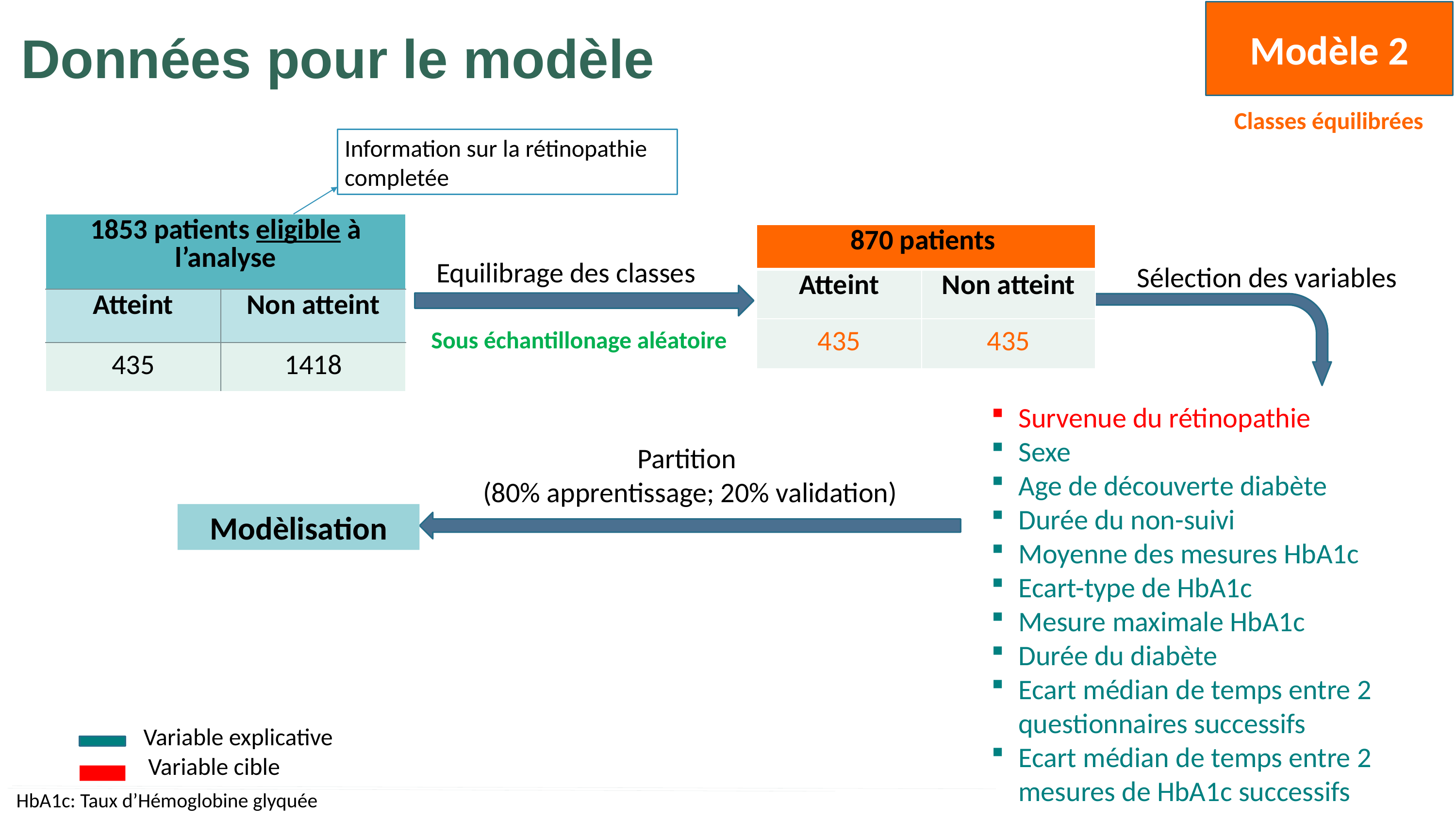

Modèle 2

Données pour le modèle
Classes équilibrées
Information sur la rétinopathie completée
| 1853 patients eligible à l’analyse |  |
| --- | --- |
| Atteint | Non atteint |
| 435 | 1418 |

| 870 patients |  |
| --- | --- |
| Atteint | Non atteint |
| 435 | 435 |
Equilibrage des classes
Sélection des variables

Sous échantillonage aléatoire
Survenue du rétinopathie
Sexe
Age de découverte diabète
Durée du non-suivi
Moyenne des mesures HbA1c
Ecart-type de HbA1c
Mesure maximale HbA1c
Durée du diabète
Ecart médian de temps entre 2 questionnaires successifs
Ecart médian de temps entre 2 mesures de HbA1c successifs

Partition
(80% apprentissage; 20% validation)
Modèlisation

Variable explicative

Variable cible

HbA1c: Taux d’Hémoglobine glyquée